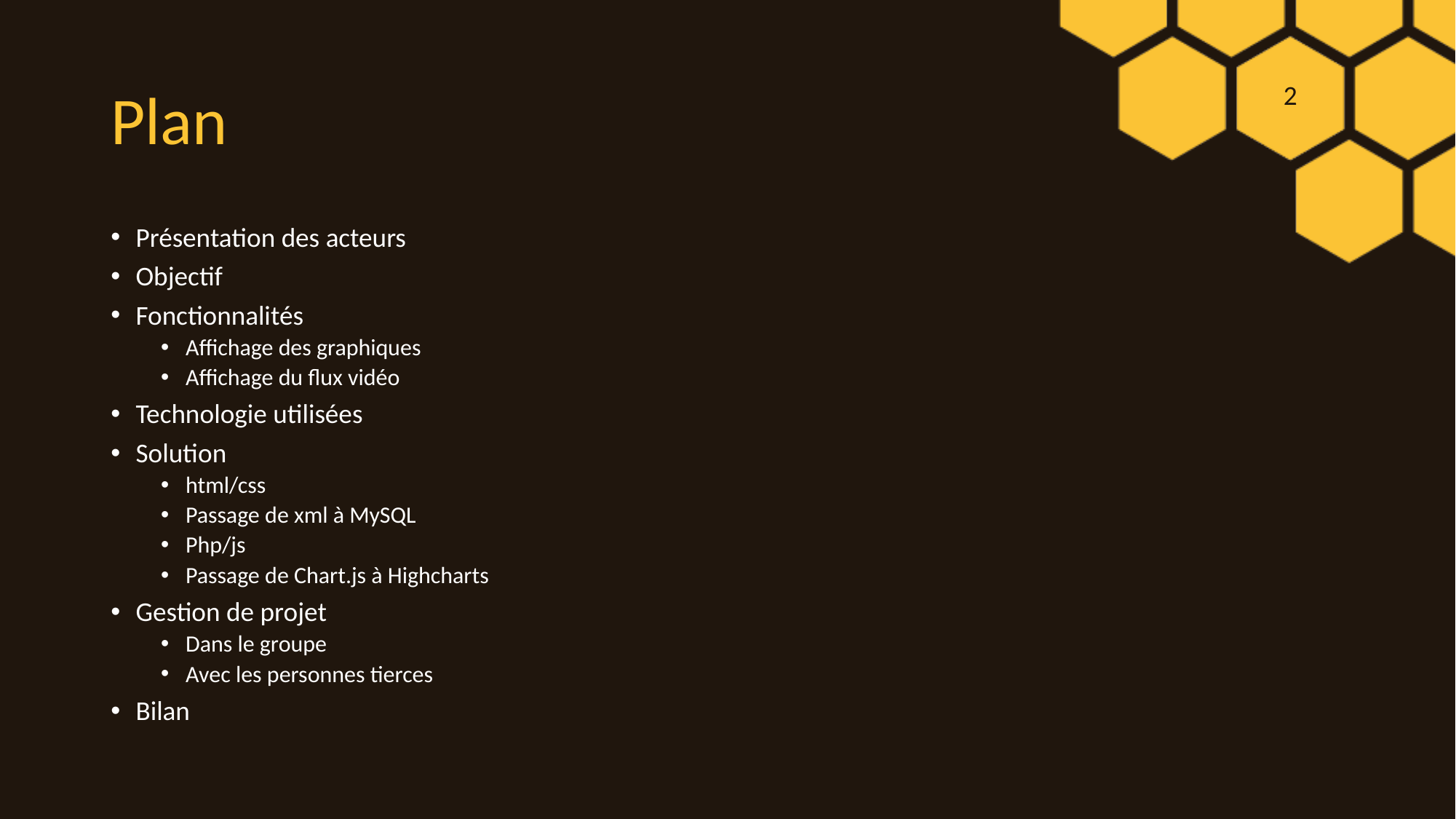

# Plan
Présentation des acteurs
Objectif
Fonctionnalités
Affichage des graphiques
Affichage du flux vidéo
Technologie utilisées
Solution
html/css
Passage de xml à MySQL
Php/js
Passage de Chart.js à Highcharts
Gestion de projet
Dans le groupe
Avec les personnes tierces
Bilan